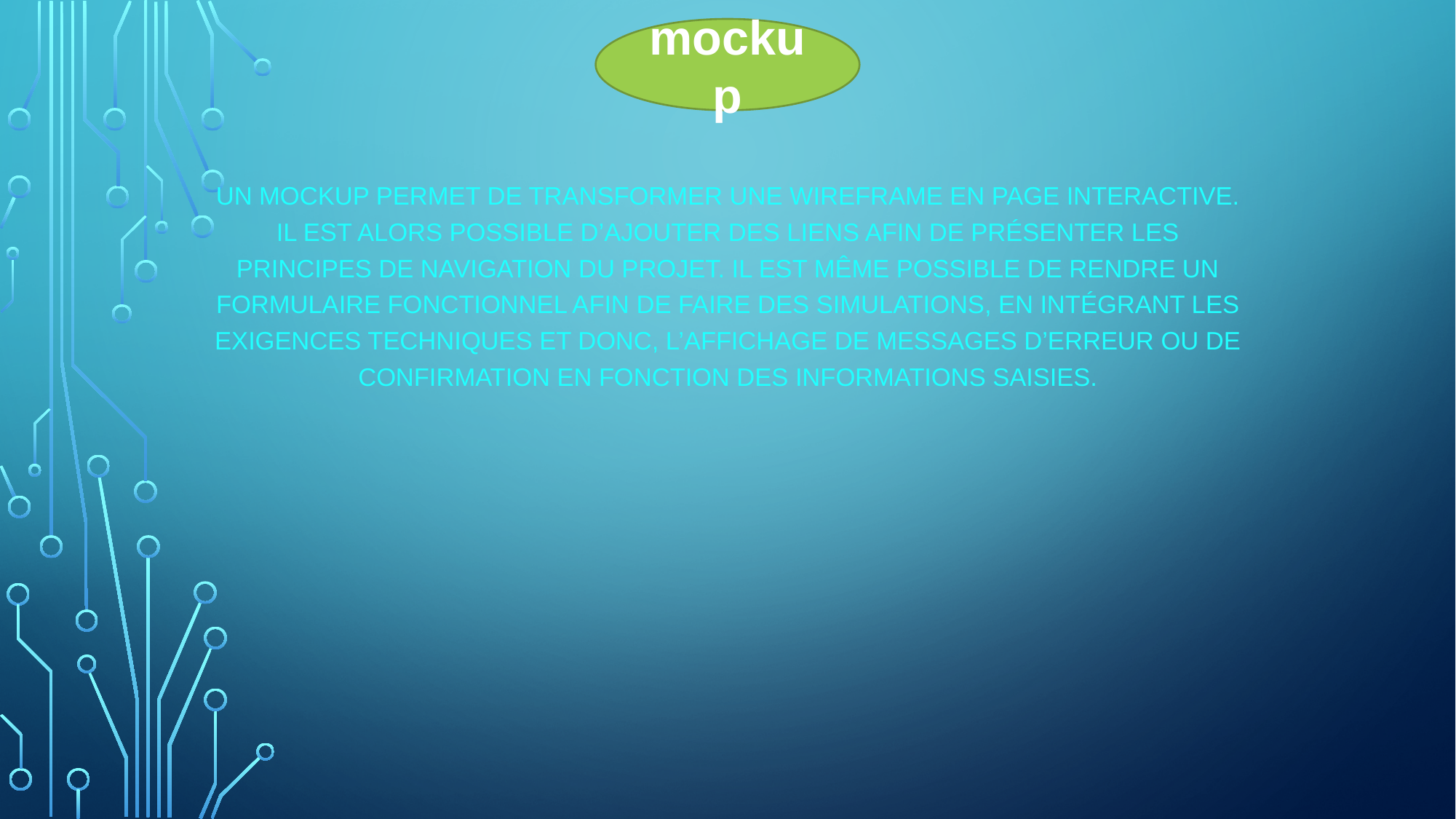

mockup
Un mockup permet de transformer une wireframe en page interactive. Il est alors possible d’ajouter des liens afin de présenter les principes de navigation du projet. Il est même possible de rendre un formulaire fonctionnel afin de faire des simulations, en intégrant les exigences techniques et donc, l’affichage de messages d’erreur ou de confirmation en fonction des informations saisies.